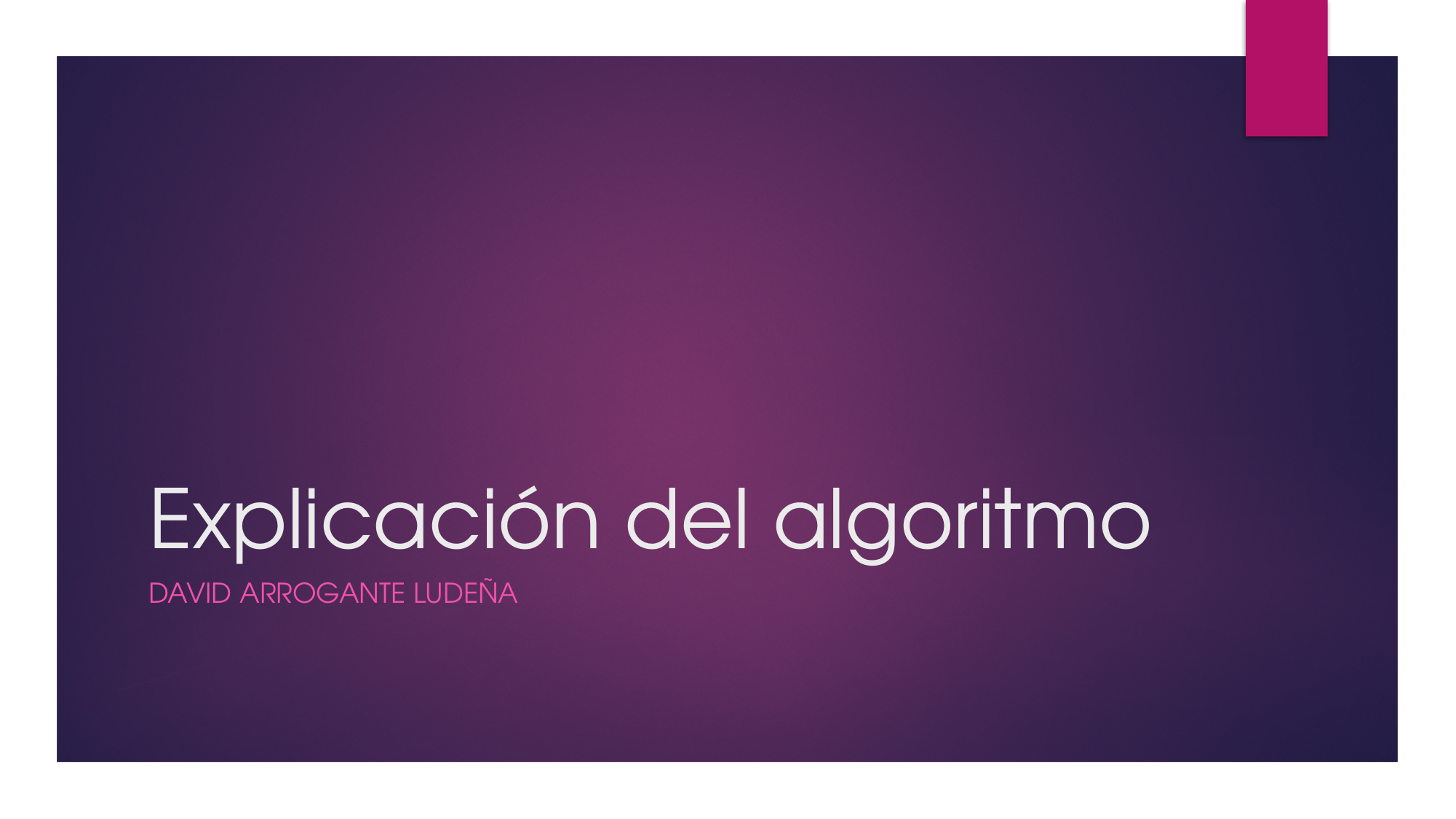

# Explicación del algoritmo
David Arrogante ludeña